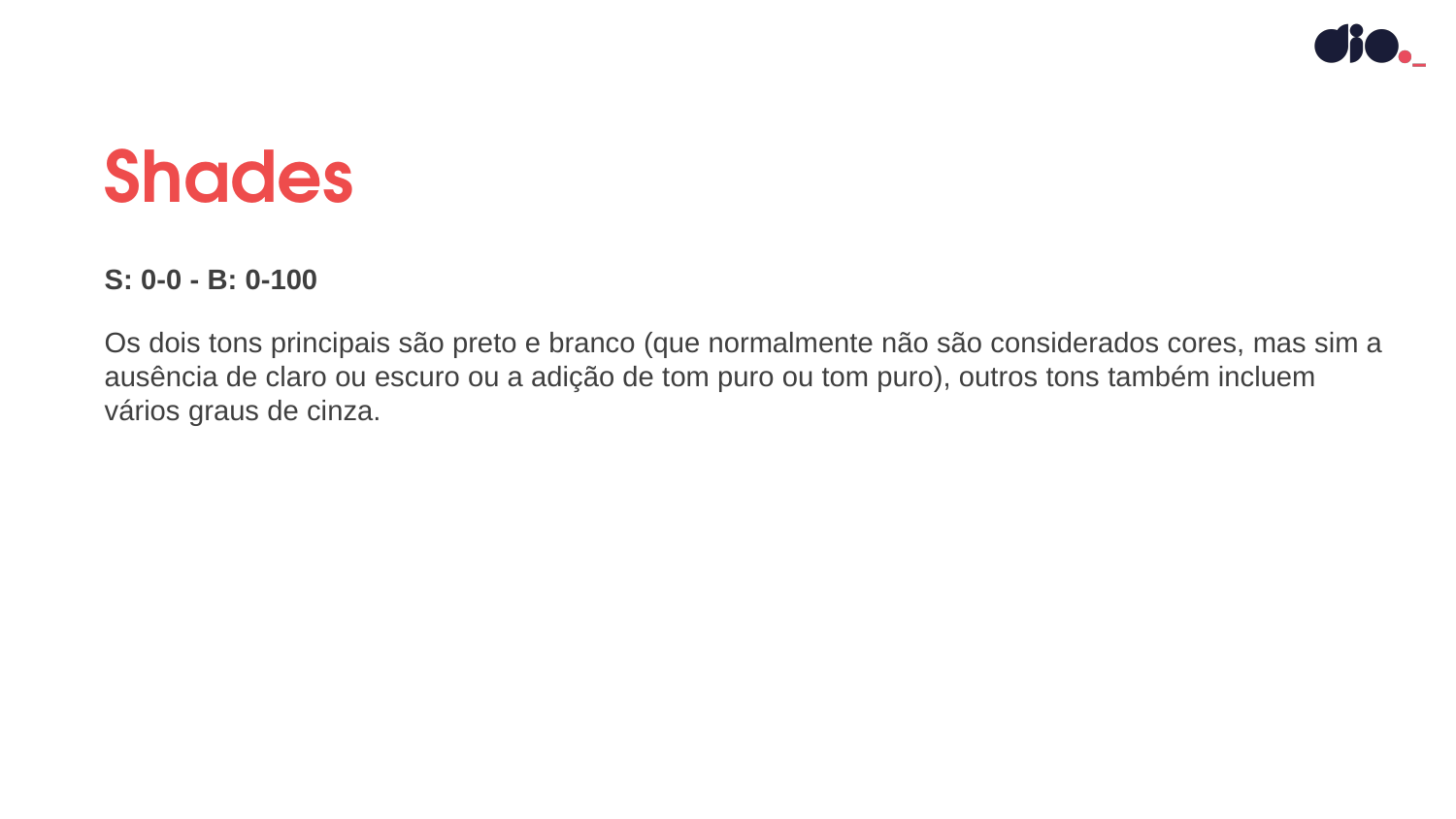

Shades
S: 0-0 - B: 0-100
Os dois tons principais são preto e branco (que normalmente não são considerados cores, mas sim a ausência de claro ou escuro ou a adição de tom puro ou tom puro), outros tons também incluem vários graus de cinza.